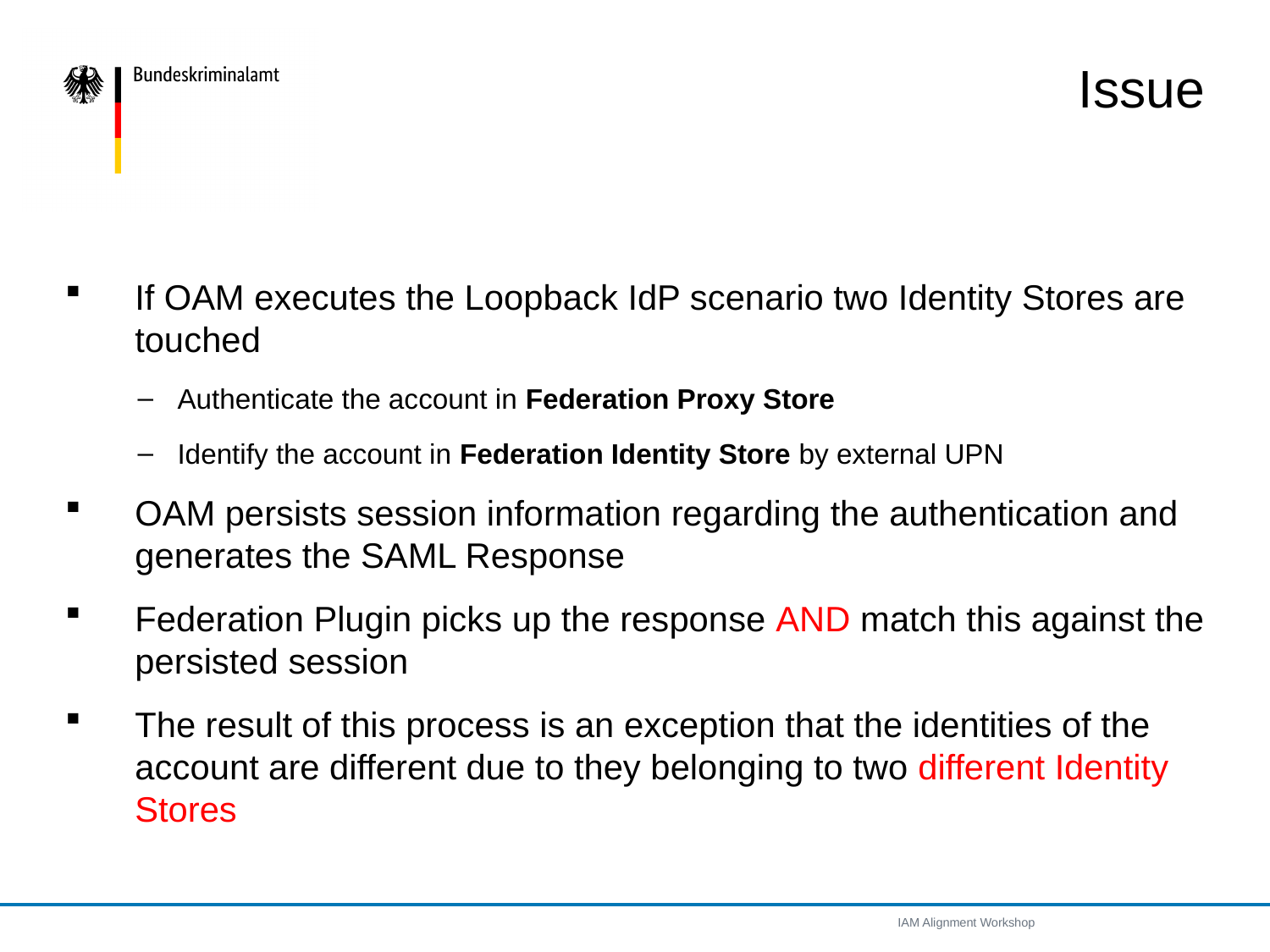

# Issue
If OAM executes the Loopback IdP scenario two Identity Stores are touched
Authenticate the account in Federation Proxy Store
Identify the account in Federation Identity Store by external UPN
OAM persists session information regarding the authentication and generates the SAML Response
Federation Plugin picks up the response AND match this against the persisted session
The result of this process is an exception that the identities of the account are different due to they belonging to two different Identity Stores

IAM Alignment Workshop